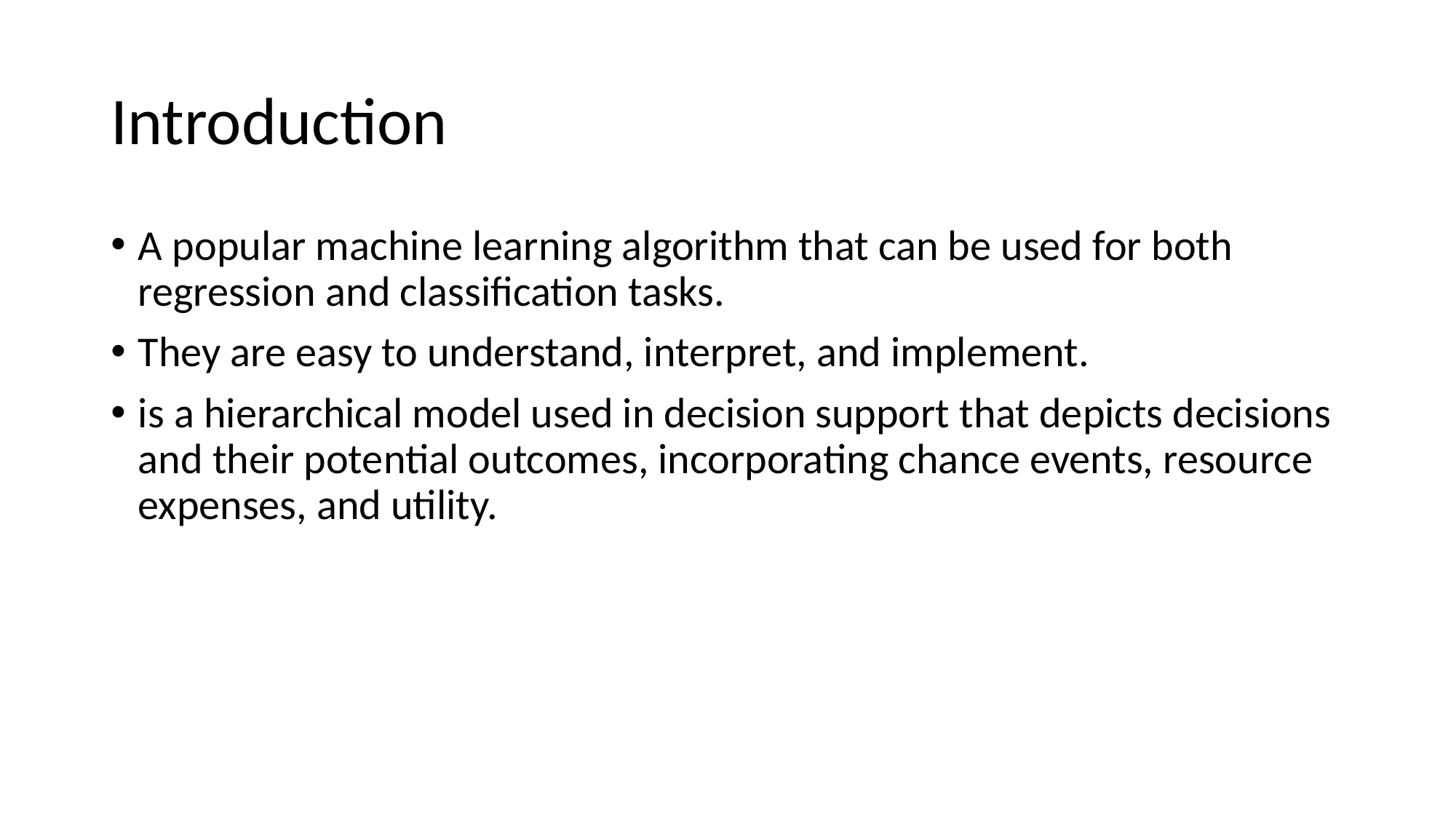

# Introduction
A popular machine learning algorithm that can be used for both regression and classification tasks.
They are easy to understand, interpret, and implement.
is a hierarchical model used in decision support that depicts decisions and their potential outcomes, incorporating chance events, resource expenses, and utility.